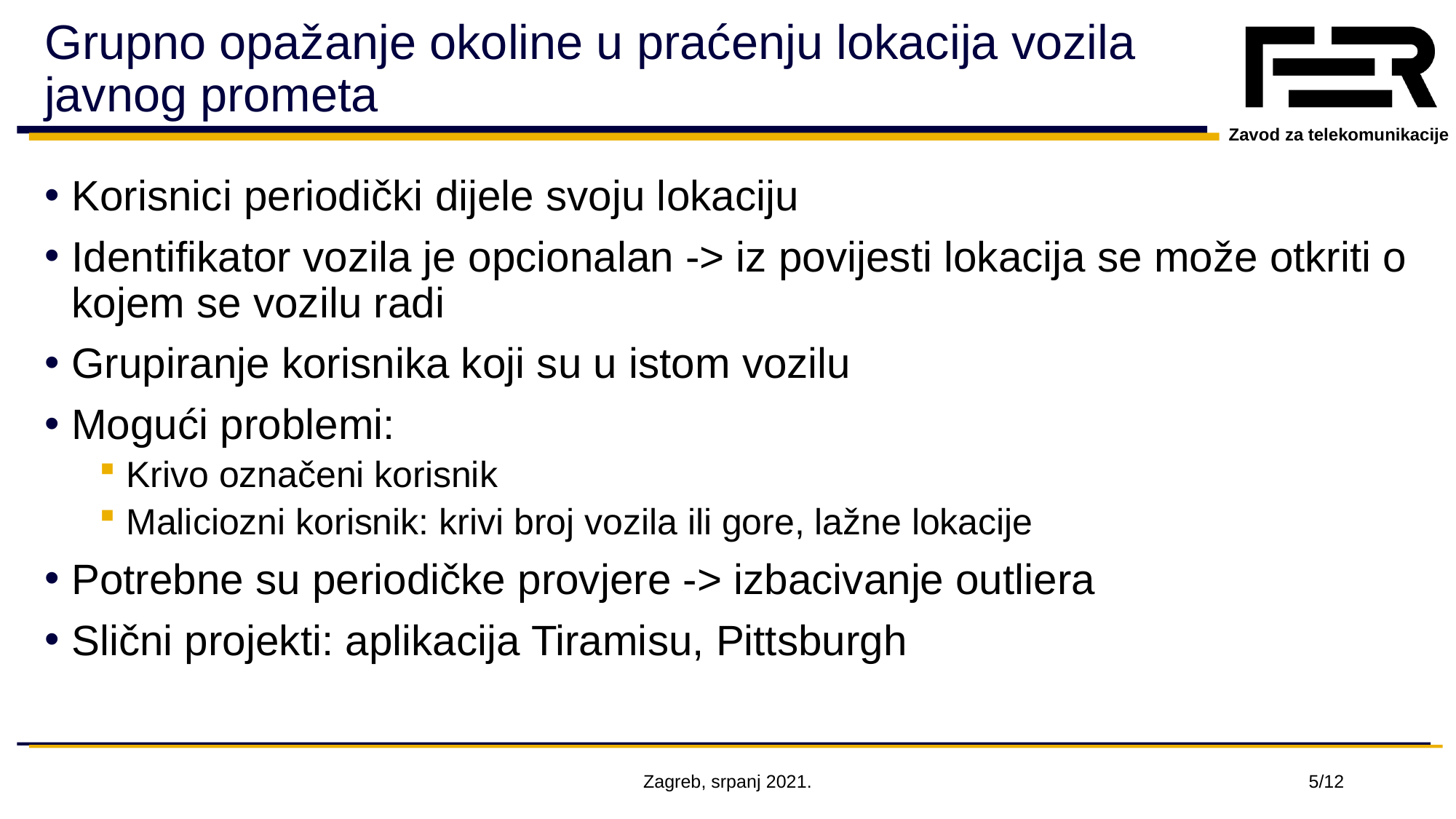

# Grupno opažanje okoline u praćenju lokacija vozila javnog prometa
Korisnici periodički dijele svoju lokaciju
Identifikator vozila je opcionalan -> iz povijesti lokacija se može otkriti o kojem se vozilu radi
Grupiranje korisnika koji su u istom vozilu
Mogući problemi:
Krivo označeni korisnik
Maliciozni korisnik: krivi broj vozila ili gore, lažne lokacije
Potrebne su periodičke provjere -> izbacivanje outliera
Slični projekti: aplikacija Tiramisu, Pittsburgh

Zagreb, srpanj 2021.
5/12